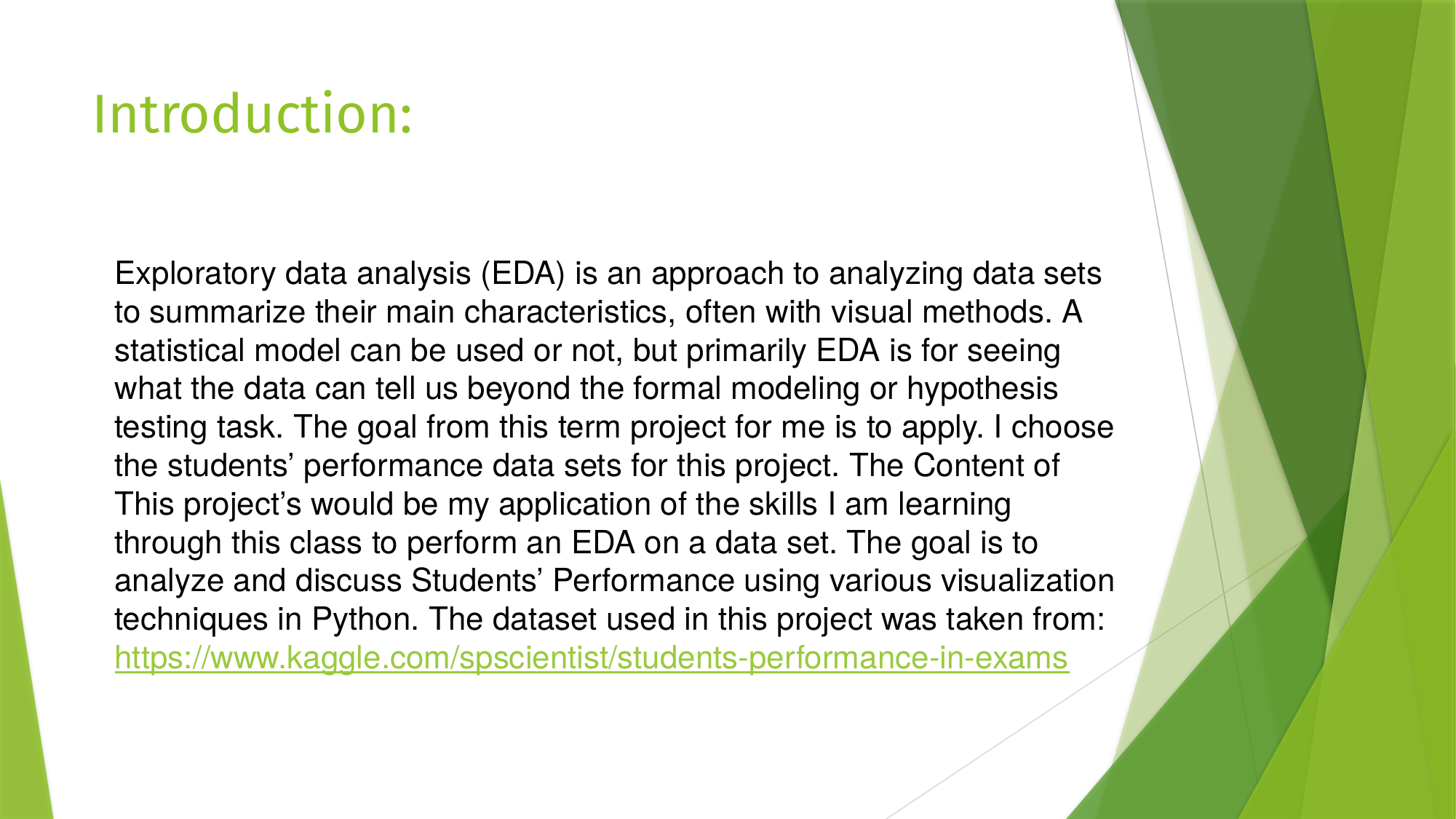

# Introduction:
Exploratory data analysis (EDA) is an approach to analyzing data sets to summarize their main characteristics, often with visual methods. A statistical model can be used or not, but primarily EDA is for seeing what the data can tell us beyond the formal modeling or hypothesis testing task. The goal from this term project for me is to apply. I choose the students’ performance data sets for this project. The Content of This project’s would be my application of the skills I am learning through this class to perform an EDA on a data set. The goal is to analyze and discuss Students’ Performance using various visualization techniques in Python. The dataset used in this project was taken from: https://www.kaggle.com/spscientist/students-performance-in-exams